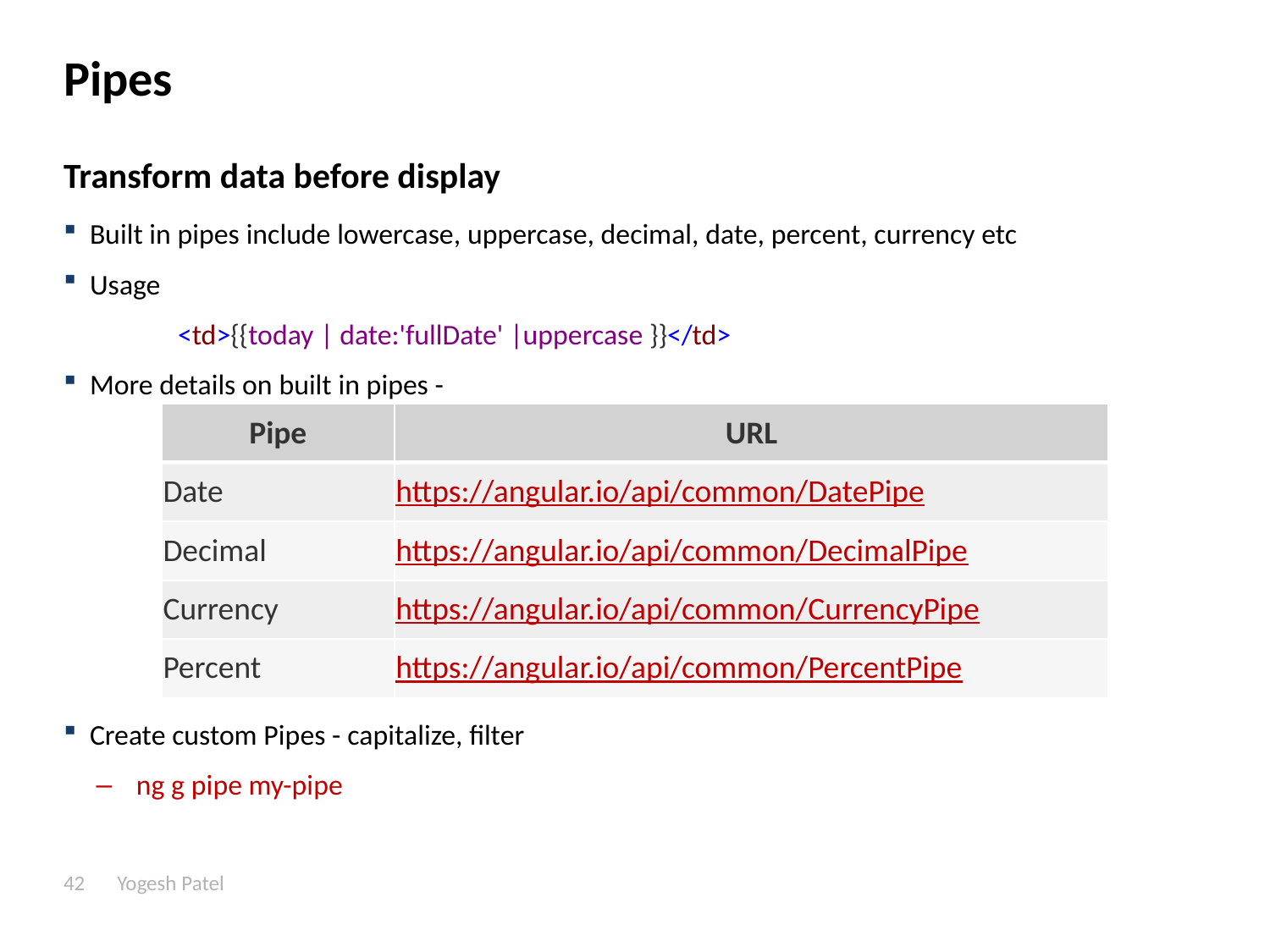

# Pipes
Transform data before display
Built in pipes include lowercase, uppercase, decimal, date, percent, currency etc
Usage
	<td>{{today | date:'fullDate' |uppercase }}</td>
More details on built in pipes -

Create custom Pipes - capitalize, filter
ng g pipe my-pipe

| Pipe | URL |
| --- | --- |
| Date | https://angular.io/api/common/DatePipe |
| Decimal | https://angular.io/api/common/DecimalPipe |
| Currency | https://angular.io/api/common/CurrencyPipe |
| Percent | https://angular.io/api/common/PercentPipe |
42
Yogesh Patel